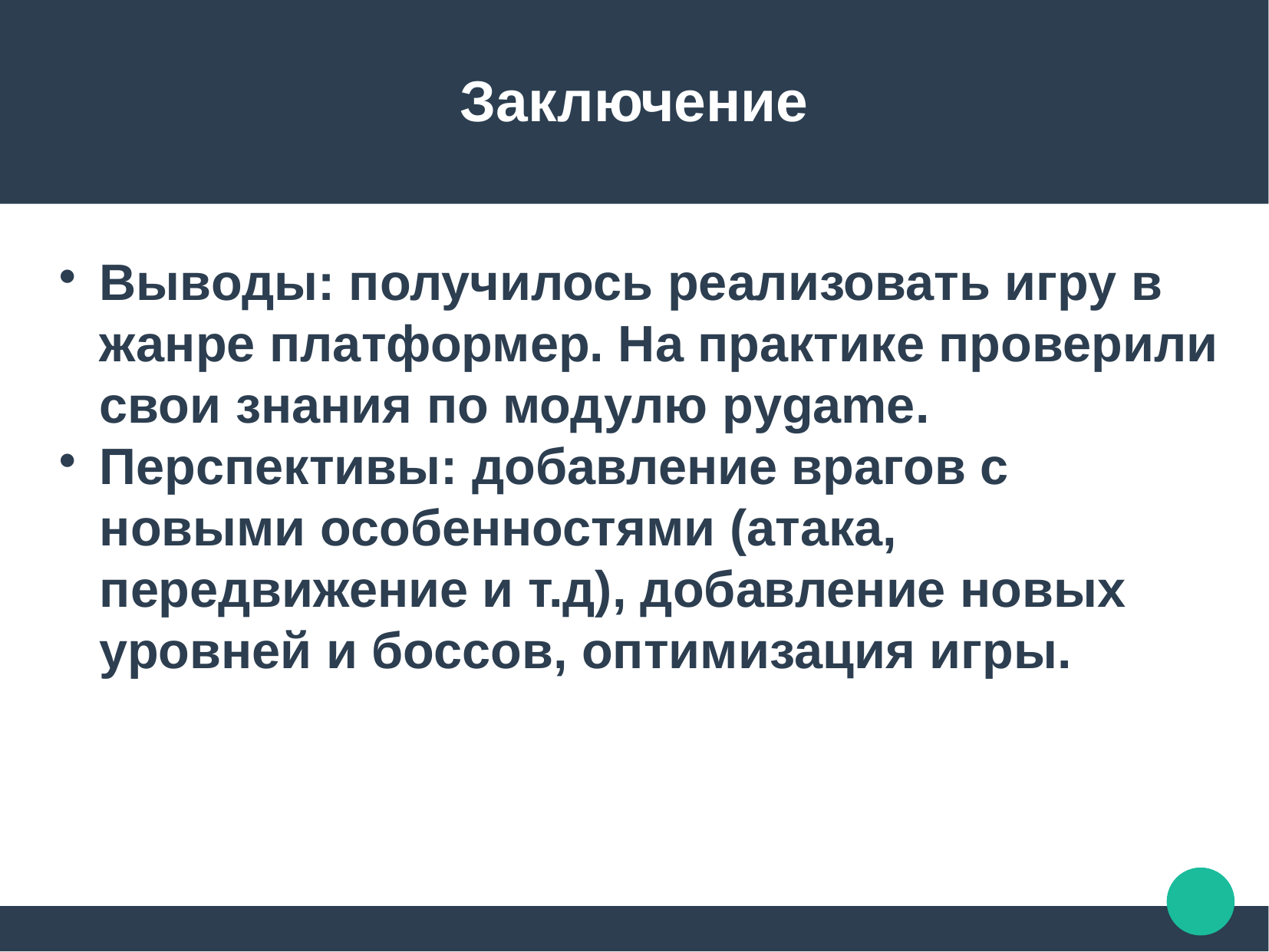

Заключение
Выводы: получилось реализовать игру в жанре платформер. На практике проверили свои знания по модулю pygame.
Перспективы: добавление врагов с новыми особенностями (атака, передвижение и т.д), добавление новых уровней и боссов, оптимизация игры.